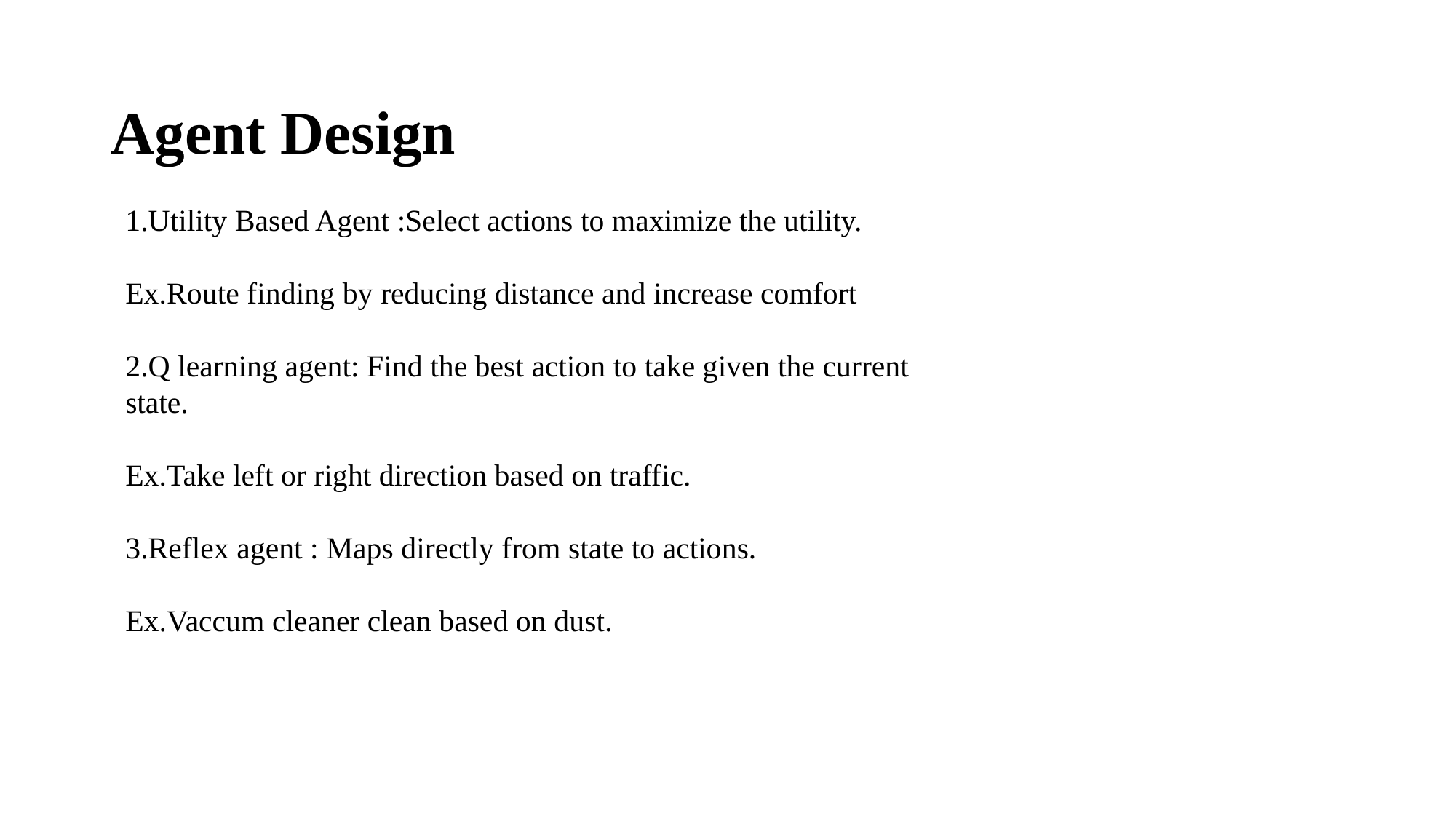

# Agent Design
1.Utility Based Agent :Select actions to maximize the utility.

Ex.Route finding by reducing distance and increase comfort

2.Q learning agent: Find the best action to take given the current state.

Ex.Take left or right direction based on traffic.

3.Reflex agent : Maps directly from state to actions.

Ex.Vaccum cleaner clean based on dust.